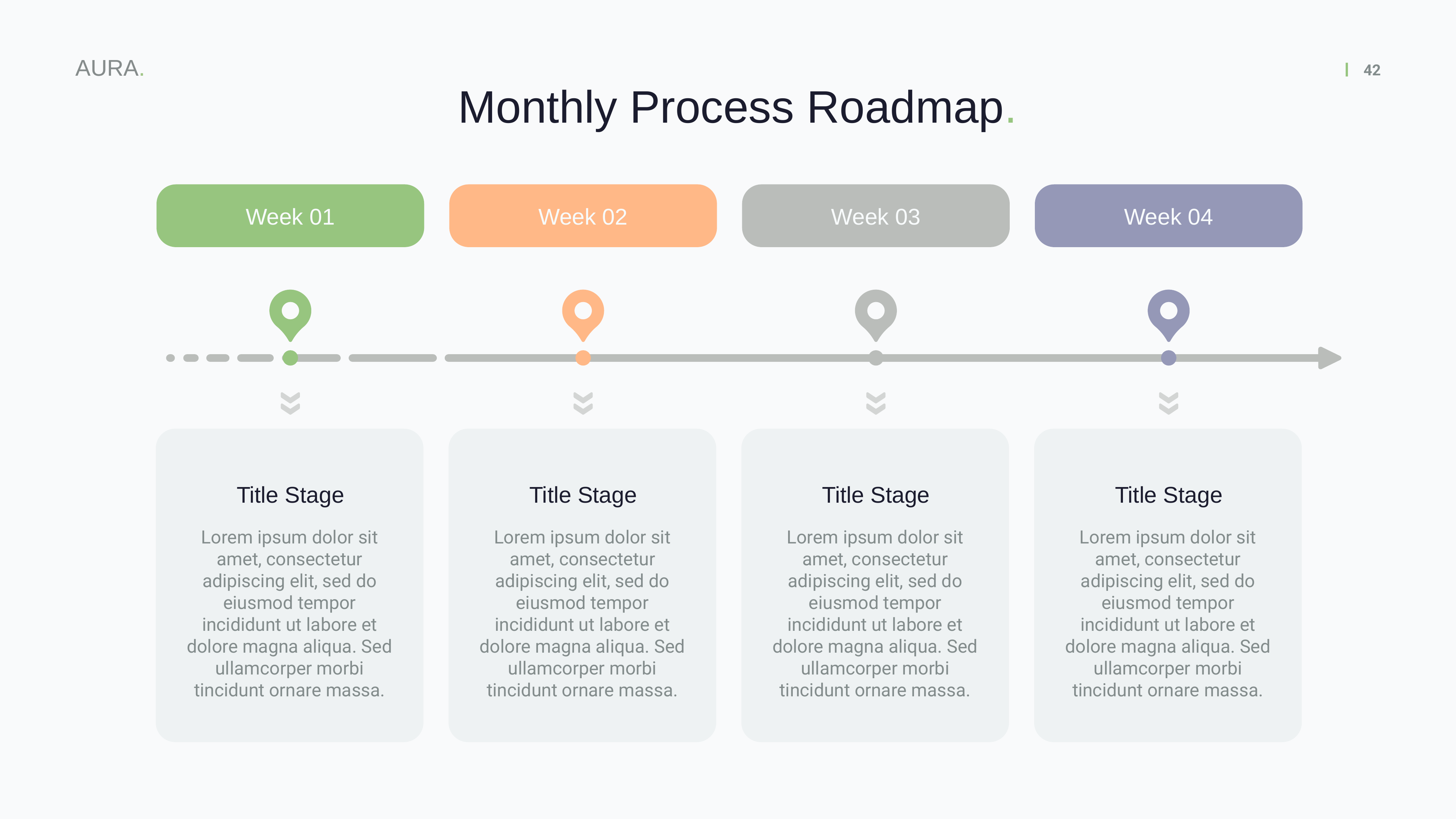

AURA.
42
Monthly Process Roadmap.

Week 01
Week 02
Week 03
Week 04

Title Stage
Title Stage
Title Stage
Title Stage
Lorem ipsum dolor sit amet, consectetur adipiscing elit, sed do eiusmod tempor incididunt ut labore et dolore magna aliqua. Sed ullamcorper morbi tincidunt ornare massa.
Lorem ipsum dolor sit amet, consectetur adipiscing elit, sed do eiusmod tempor incididunt ut labore et dolore magna aliqua. Sed ullamcorper morbi tincidunt ornare massa.
Lorem ipsum dolor sit amet, consectetur adipiscing elit, sed do eiusmod tempor incididunt ut labore et dolore magna aliqua. Sed ullamcorper morbi tincidunt ornare massa.
Lorem ipsum dolor sit amet, consectetur adipiscing elit, sed do eiusmod tempor incididunt ut labore et dolore magna aliqua. Sed ullamcorper morbi tincidunt ornare massa.